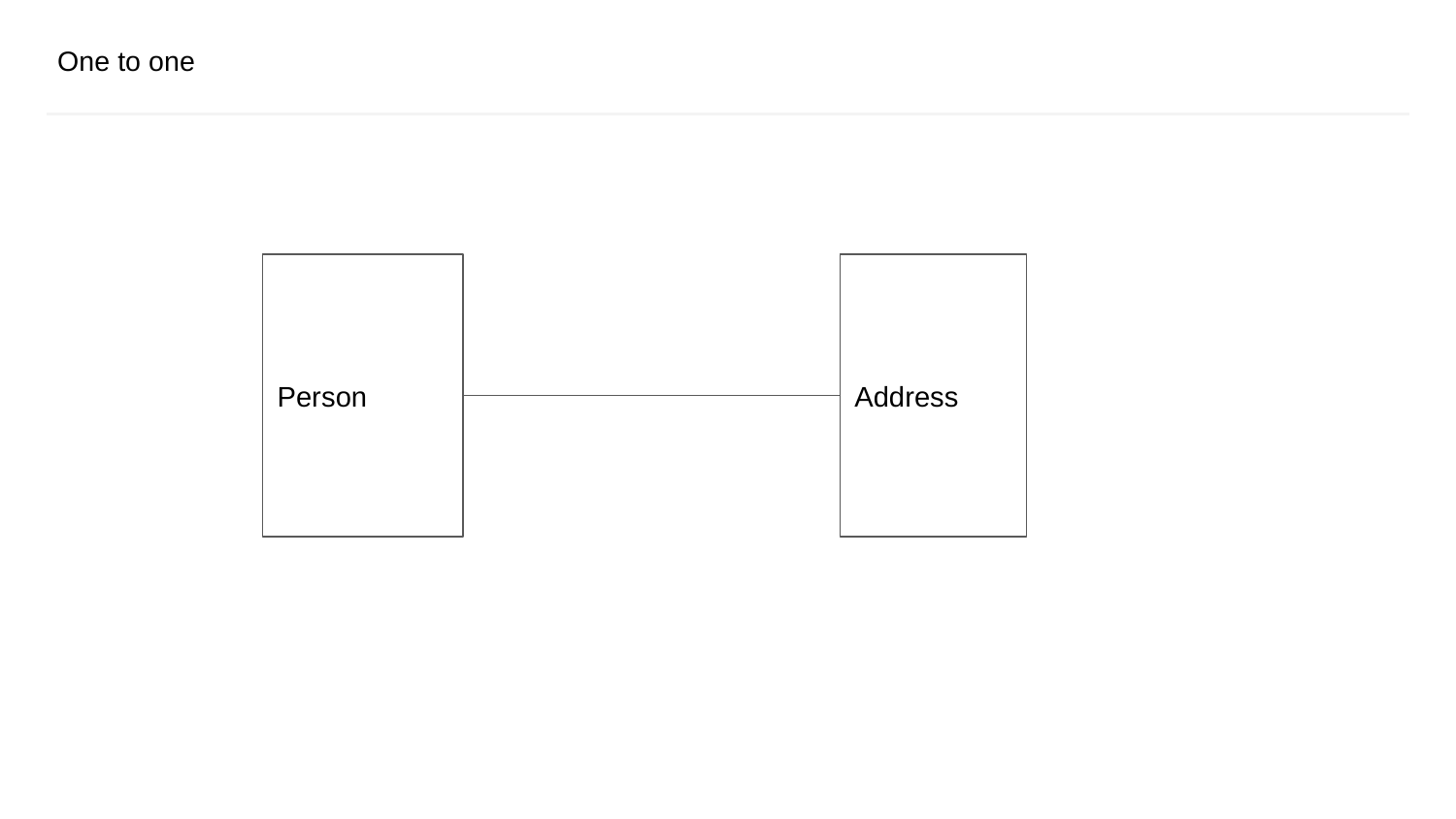

# One to one
Person
Address
CONFIDENTIAL  |  © 2019 EPAM Systems, Inc.